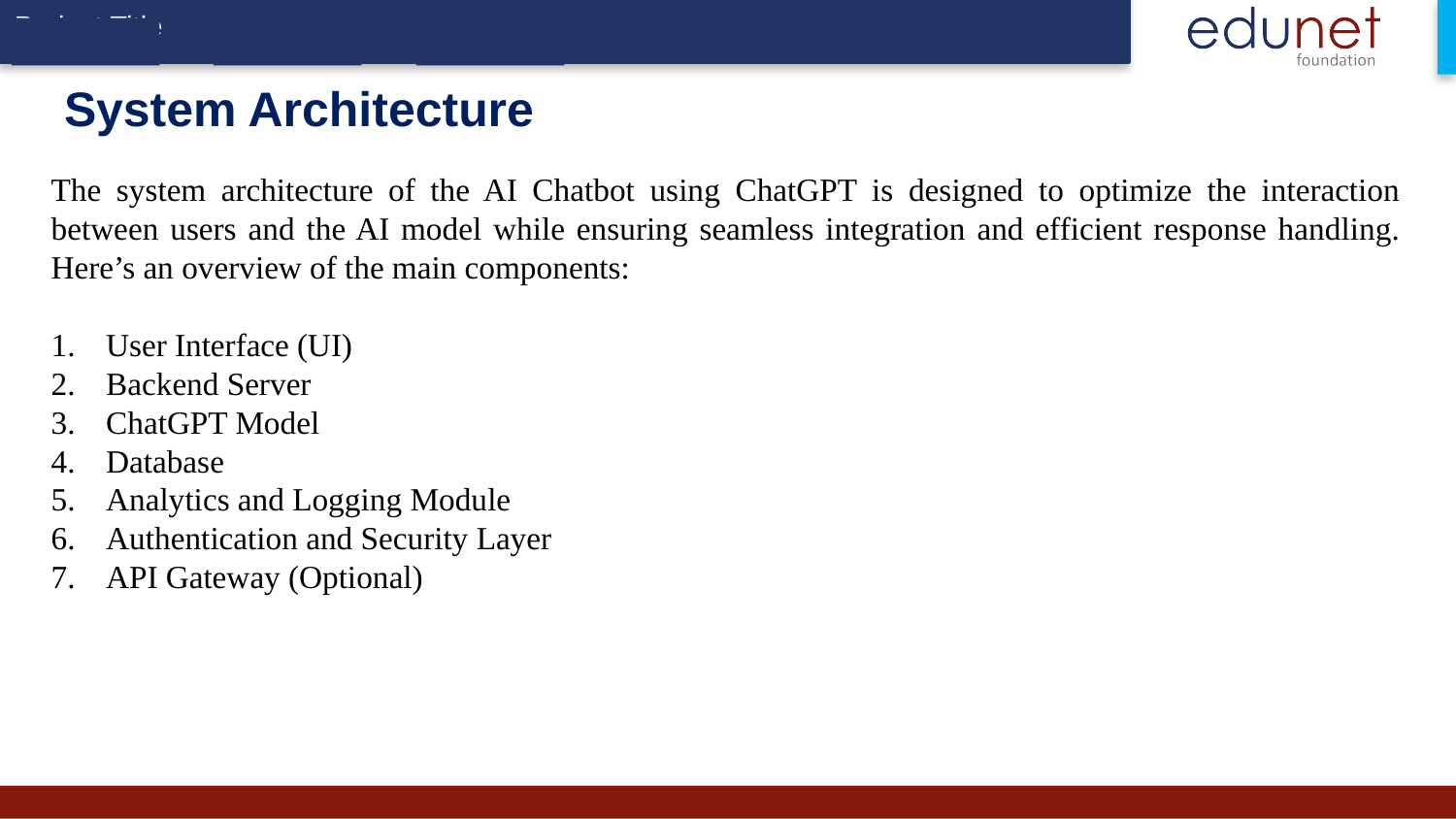

---
# System Architecture
The system architecture of the AI Chatbot using ChatGPT is designed to optimize the interaction between users and the AI model while ensuring seamless integration and efficient response handling. Here’s an overview of the main components:

User Interface (UI)
Backend Server
ChatGPT Model
Database
Analytics and Logging Module
Authentication and Security Layer
API Gateway (Optional)